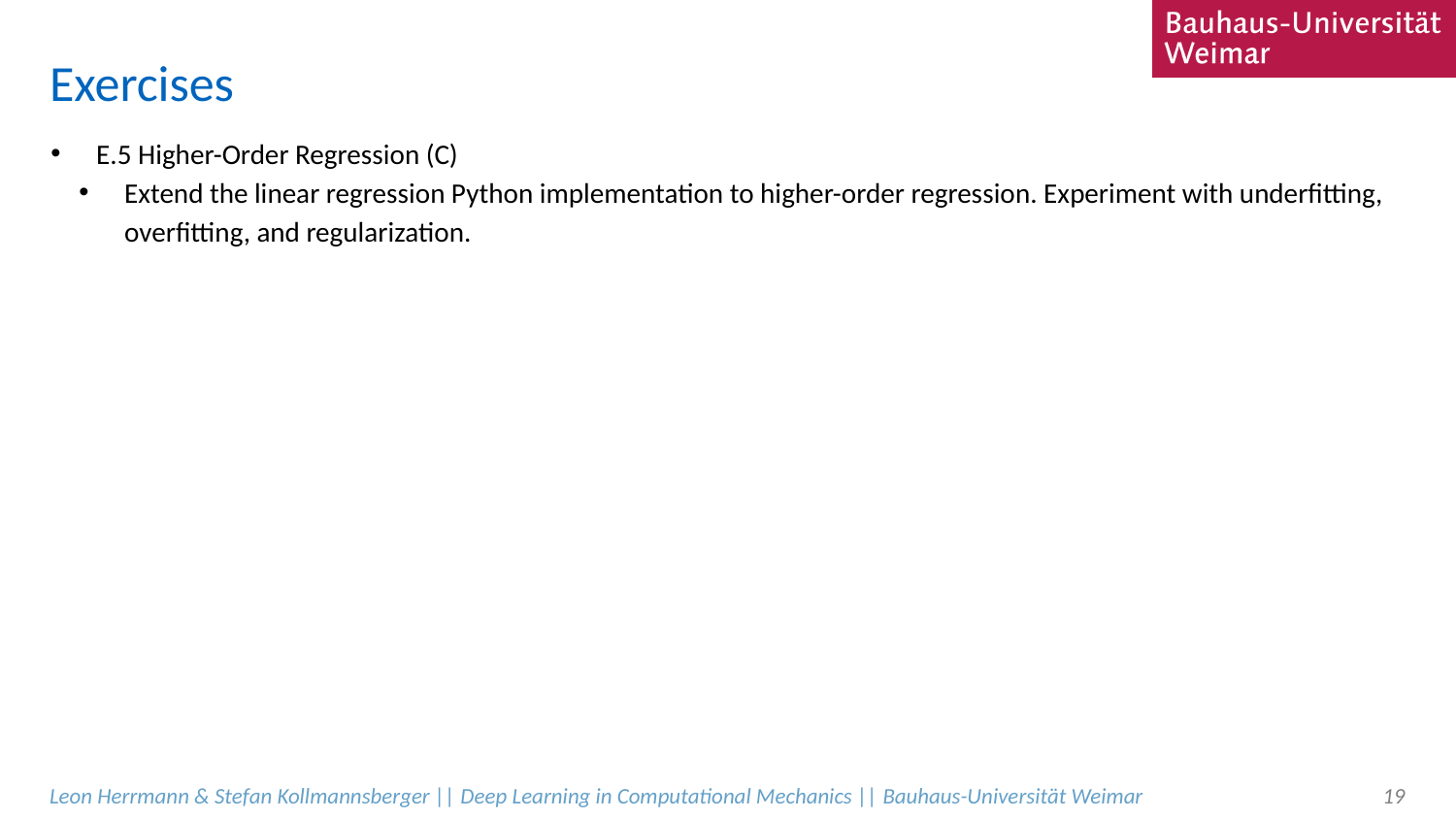

# Exercises
E.5 Higher-Order Regression (C)
Extend the linear regression Python implementation to higher-order regression. Experiment with underfitting, overfitting, and regularization.
Leon Herrmann & Stefan Kollmannsberger || Deep Learning in Computational Mechanics || Bauhaus-Universität Weimar
19